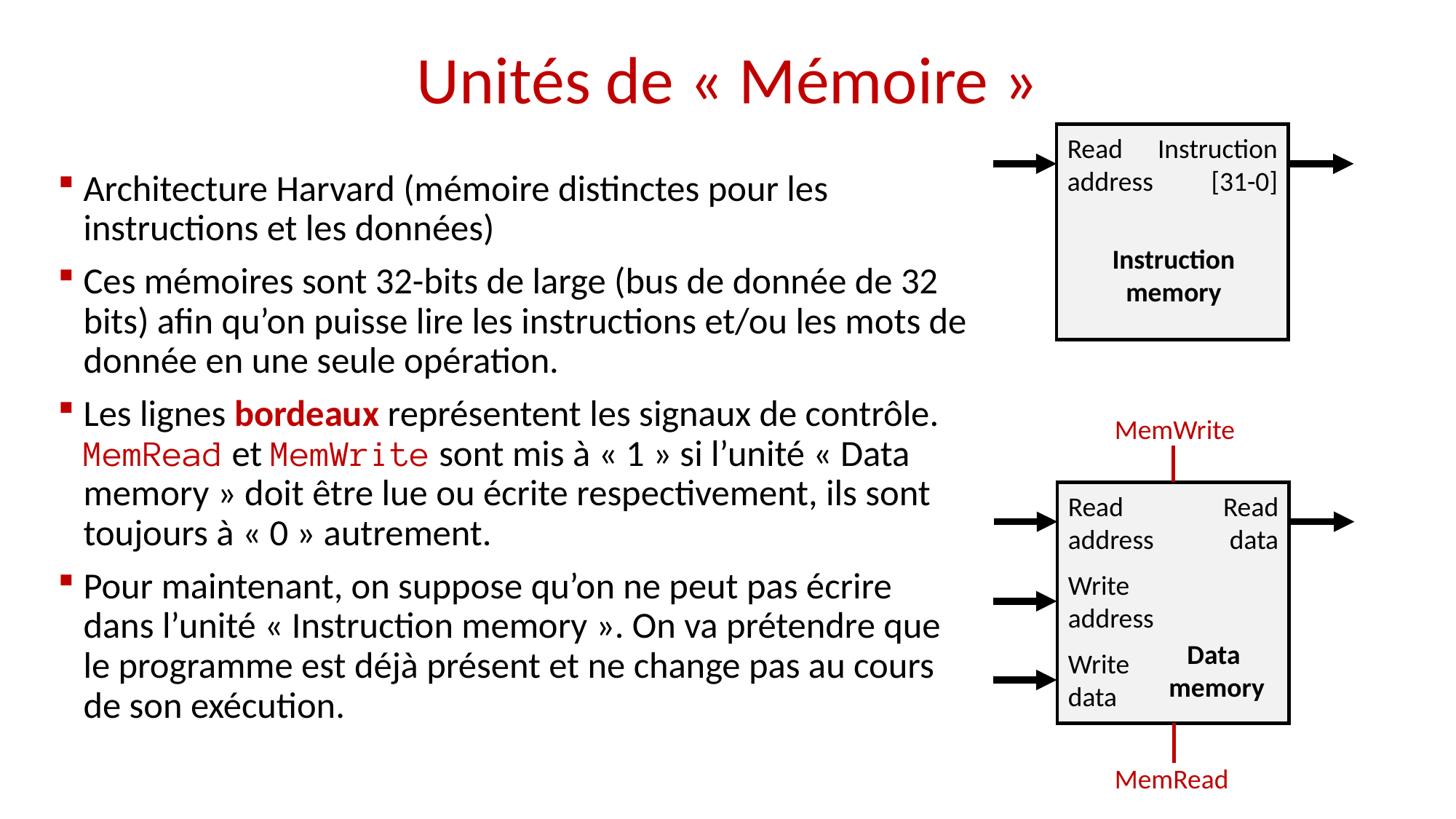

# Unités de « Mémoire »

Read address
Instruction [31-0]
Instruction
memory
Architecture Harvard (mémoire distinctes pour les instructions et les données)
Ces mémoires sont 32-bits de large (bus de donnée de 32 bits) afin qu’on puisse lire les instructions et/ou les mots de donnée en une seule opération.
Les lignes bordeaux représentent les signaux de contrôle. MemRead et MemWrite sont mis à « 1 » si l’unité « Data memory » doit être lue ou écrite respectivement, ils sont toujours à « 0 » autrement.
Pour maintenant, on suppose qu’on ne peut pas écrire dans l’unité « Instruction memory ». On va prétendre que le programme est déjà présent et ne change pas au cours de son exécution.
MemWrite

Read address
Read data
Write address
Data
memory
Write data
MemRead